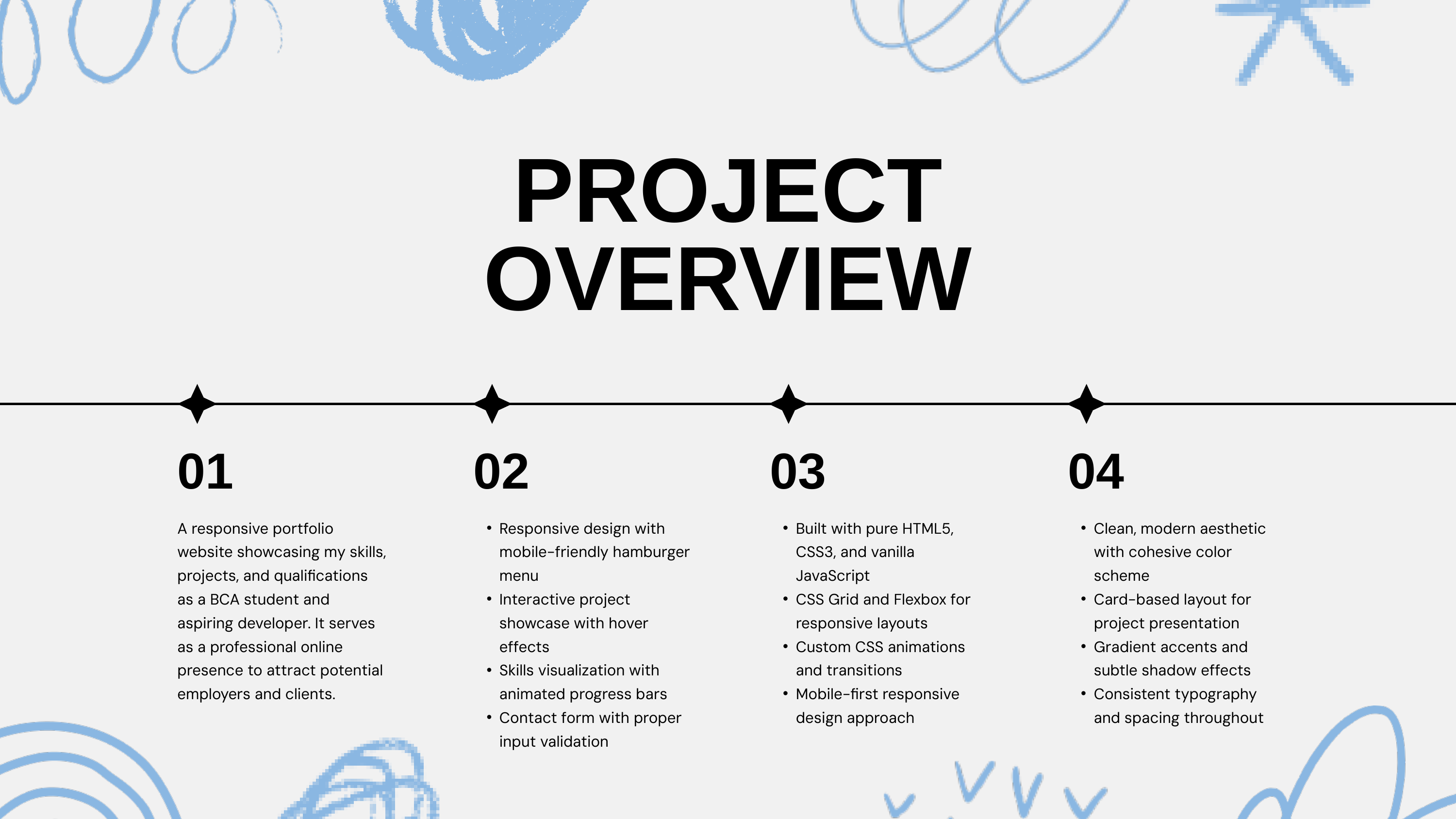

PROJECT OVERVIEW

01
02
03
04
A responsive portfolio website showcasing my skills, projects, and qualifications as a BCA student and aspiring developer. It serves as a professional online presence to attract potential employers and clients.
Responsive design with mobile-friendly hamburger menu
Interactive project showcase with hover effects
Skills visualization with animated progress bars
Contact form with proper input validation

Built with pure HTML5, CSS3, and vanilla JavaScript
CSS Grid and Flexbox for responsive layouts
Custom CSS animations and transitions
Mobile-first responsive design approach

Clean, modern aesthetic with cohesive color scheme
Card-based layout for project presentation
Gradient accents and subtle shadow effects
Consistent typography and spacing throughout